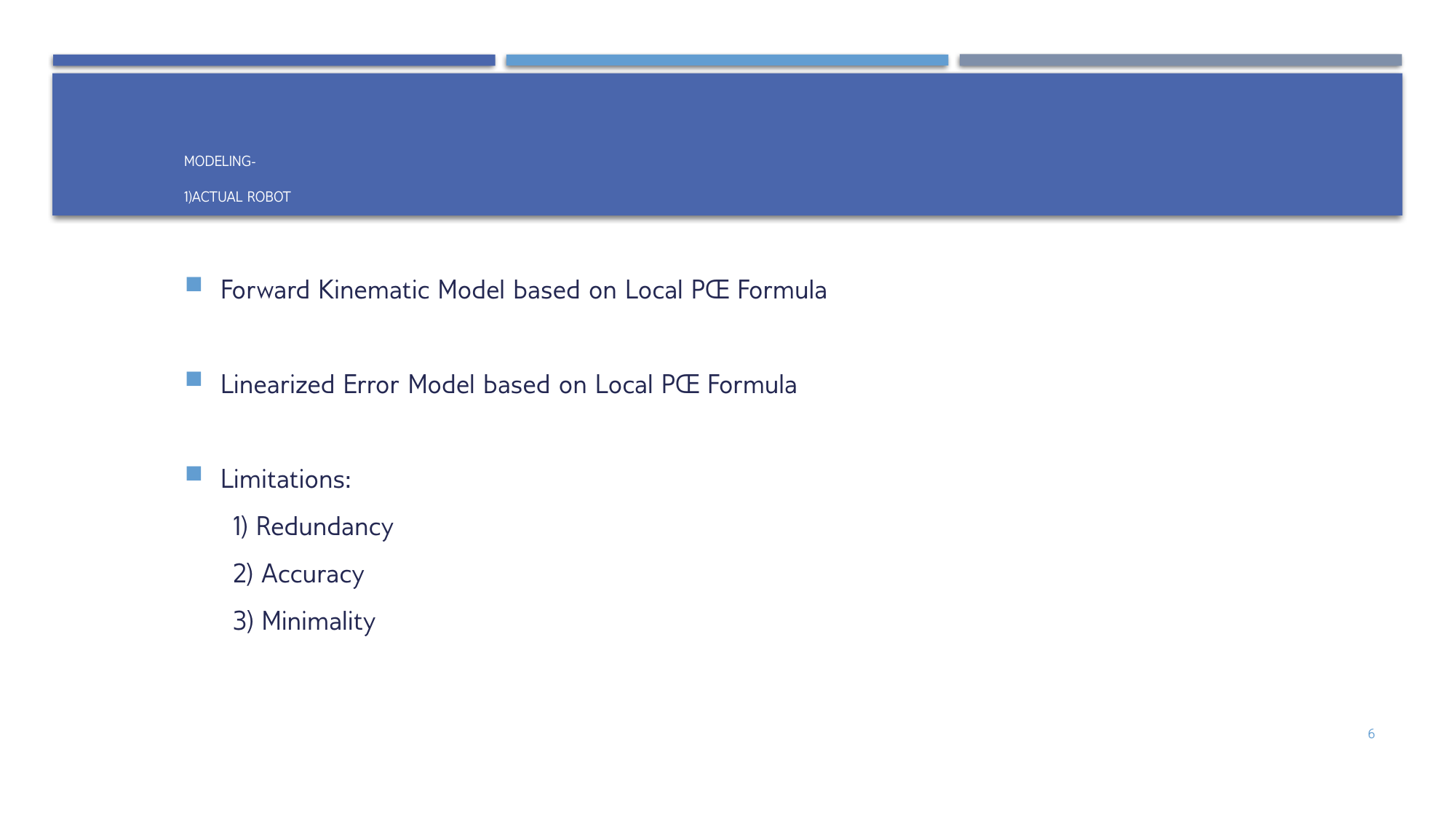

# Modeling- 1)Actual Robot
Forward Kinematic Model based on Local POE Formula

Linearized Error Model based on Local POE Formula

Limitations:
      1) Redundancy
      2) Accuracy
      3) Minimality
6